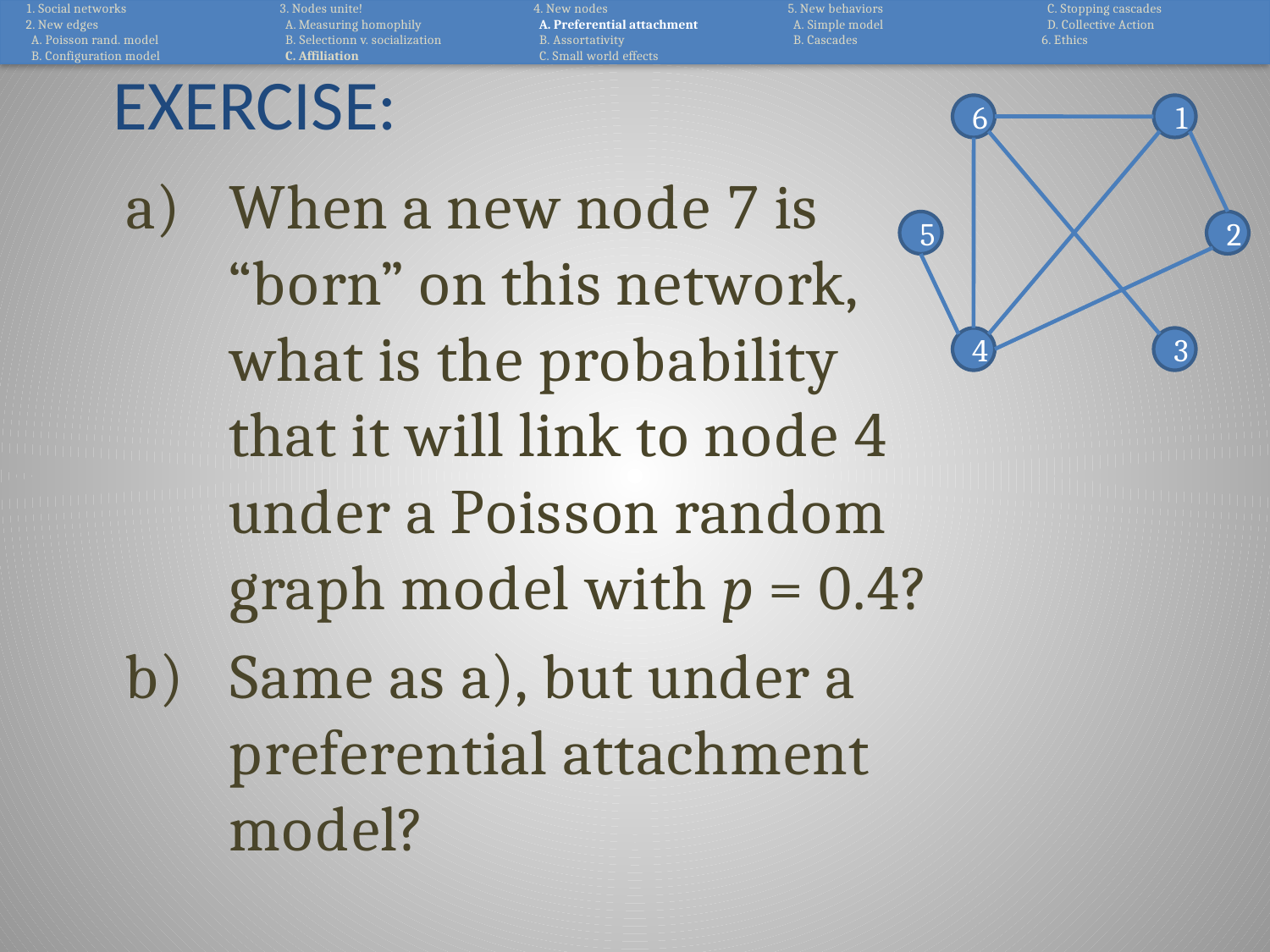

1. Social networks
2. New edges
  A. Poisson rand. model
  B. Configuration model
3. Nodes unite!
  A. Measuring homophily
  B. Selectionn v. socialization
  C. Affiliation
4. New nodes
  A. Preferential attachment
  B. Assortativity
  C. Small world effects
5. New behaviors
  A. Simple model
  B. Cascades

  C. Stopping cascades
  D. Collective Action
6. Ethics
# Exercise:
6
1
5
2
4
3
When a new node 7 is “born” on this network, what is the probability that it will link to node 4 under a Poisson random graph model with p = 0.4?
Same as a), but under a preferential attachment model?